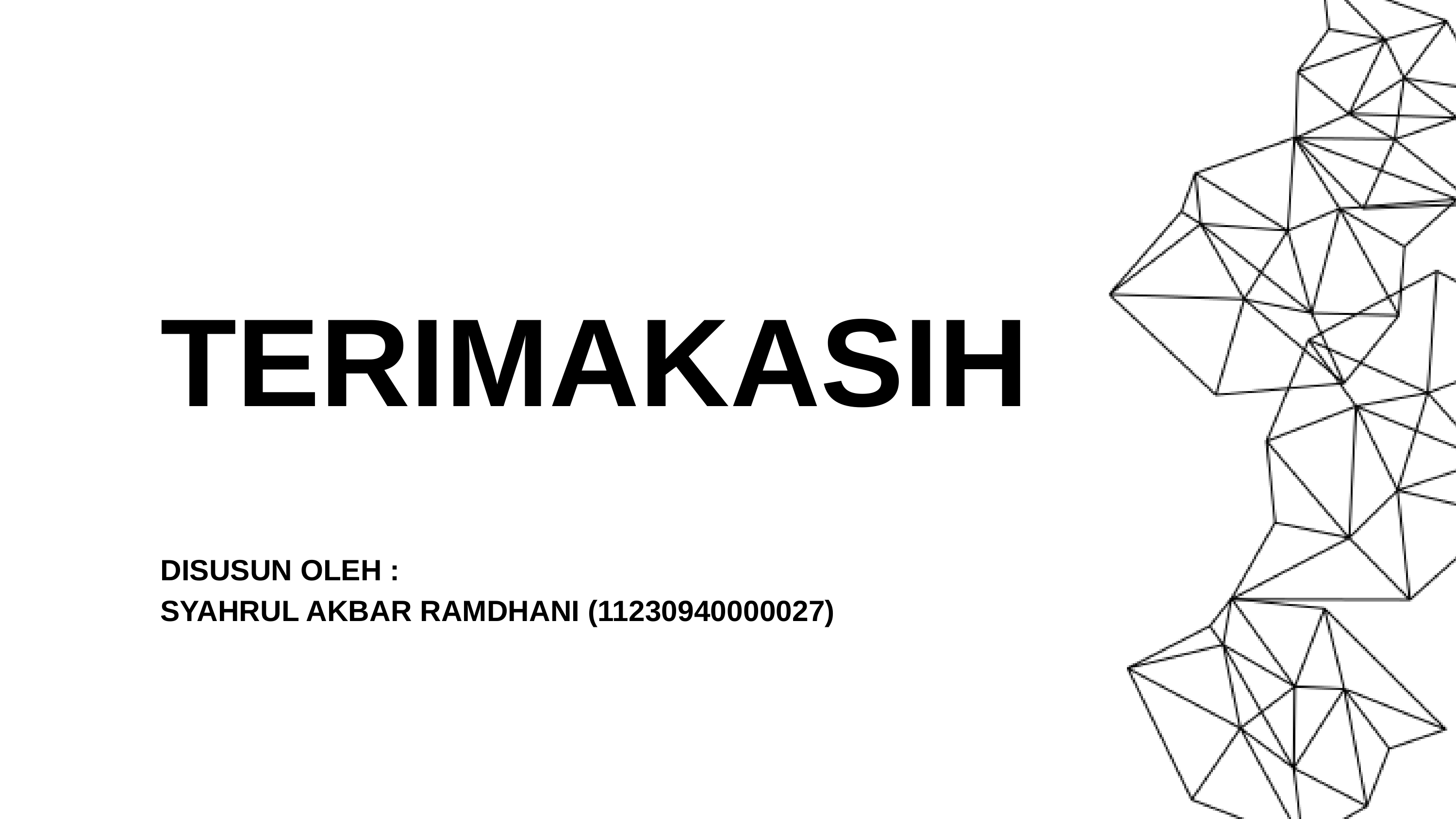

TERIMAKASIH
DISUSUN OLEH :
SYAHRUL AKBAR RAMDHANI (11230940000027)